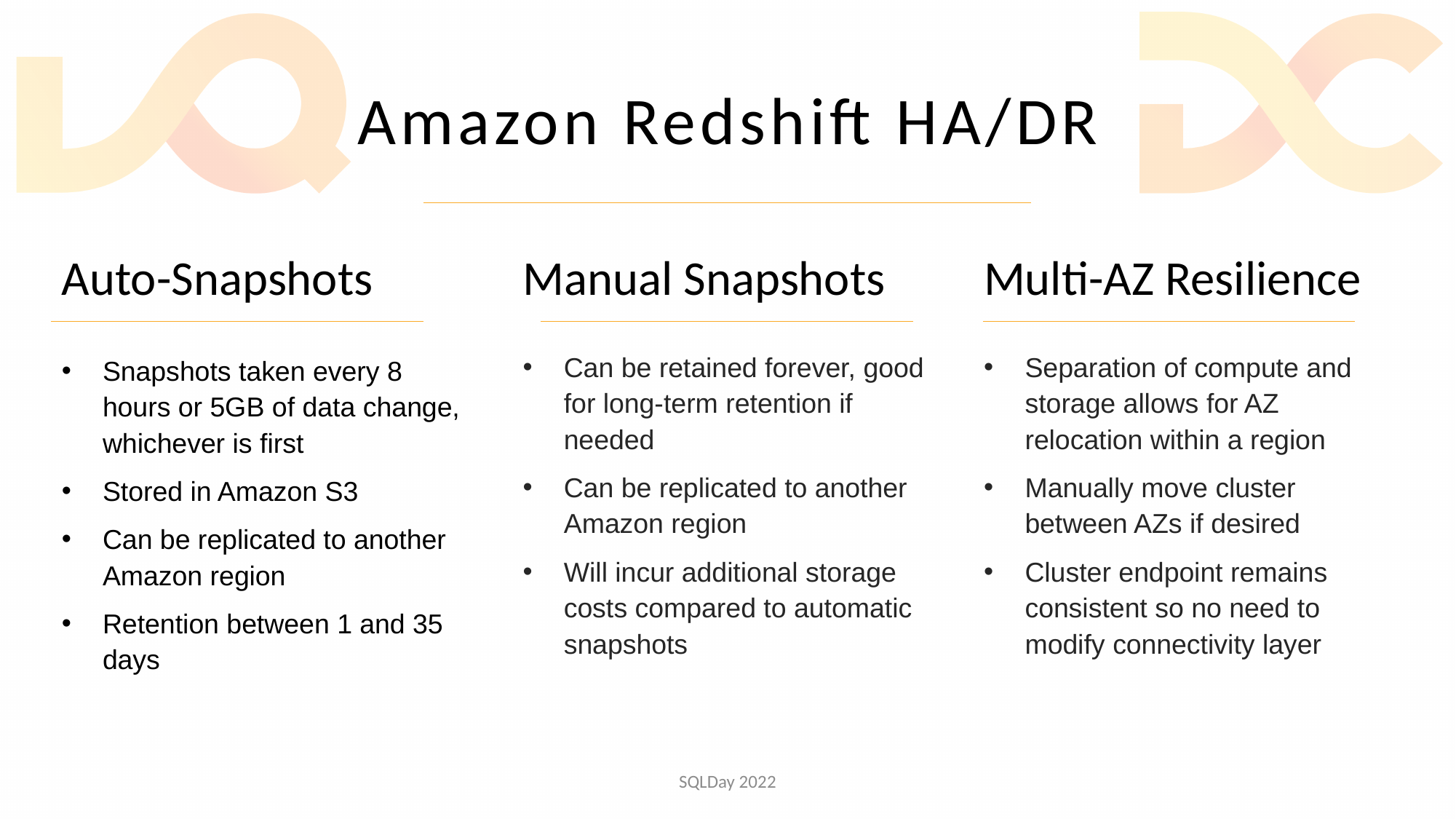

# Amazon Redshift HA/DR
Auto-Snapshots

Snapshots taken every 8 hours or 5GB of data change, whichever is first
Stored in Amazon S3
Can be replicated to another Amazon region
Retention between 1 and 35 days
Manual Snapshots

Can be retained forever, good for long-term retention if needed
Can be replicated to another Amazon region
Will incur additional storage costs compared to automatic snapshots
Multi-AZ Resilience

Separation of compute and storage allows for AZ relocation within a region
Manually move cluster between AZs if desired
Cluster endpoint remains consistent so no need to modify connectivity layer

SQLDay 2022